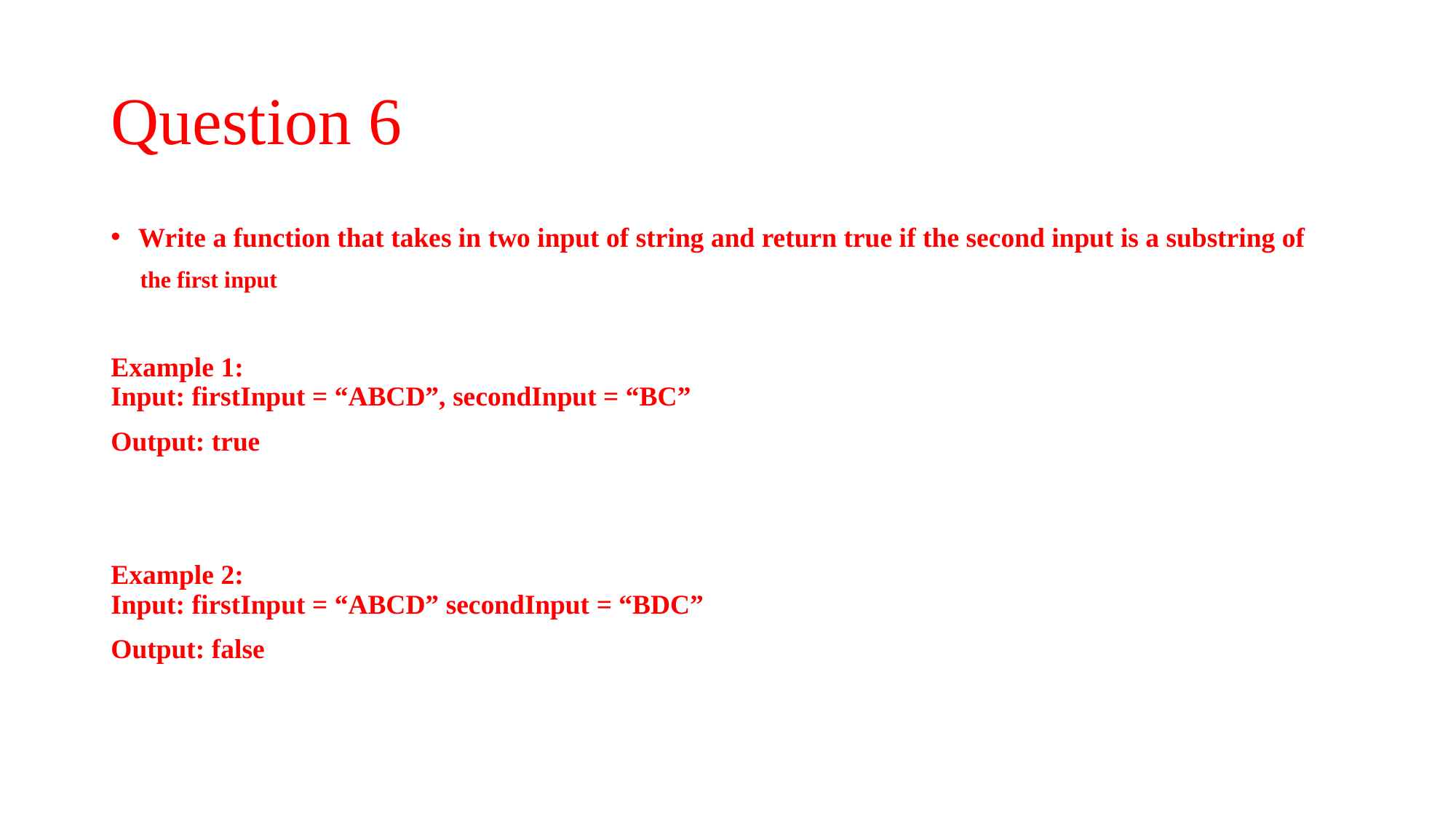

# Question 6
Write a function that takes in two input of string and return true if the second input is a substring of
     the first input

Example 1:
Input: firstInput = “ABCD”, secondInput = “BC”
Output: true

Example 2:
Input: firstInput = “ABCD” secondInput = “BDC”
Output: false